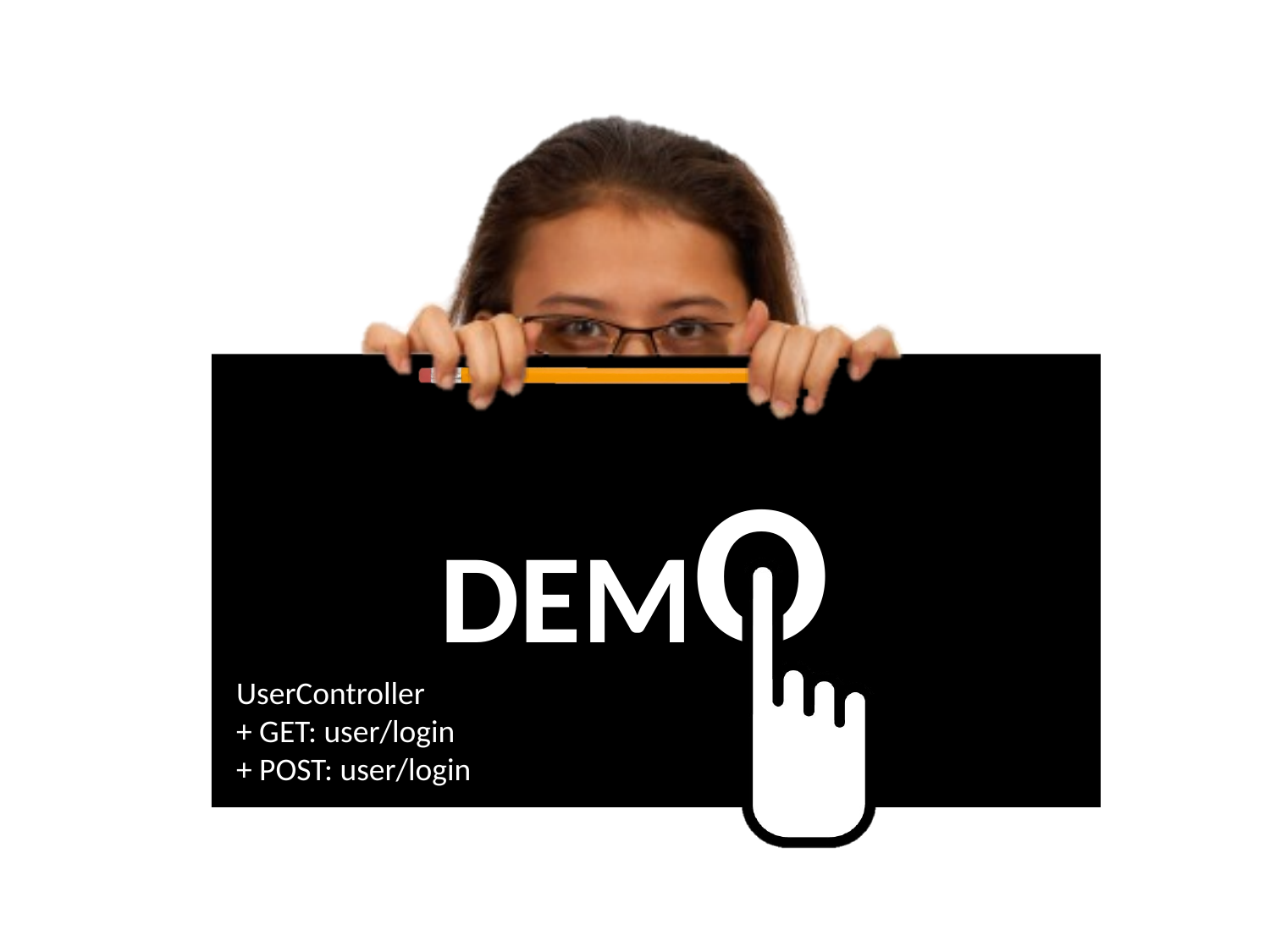

UserController
+ GET: user/login
+ POST: user/login